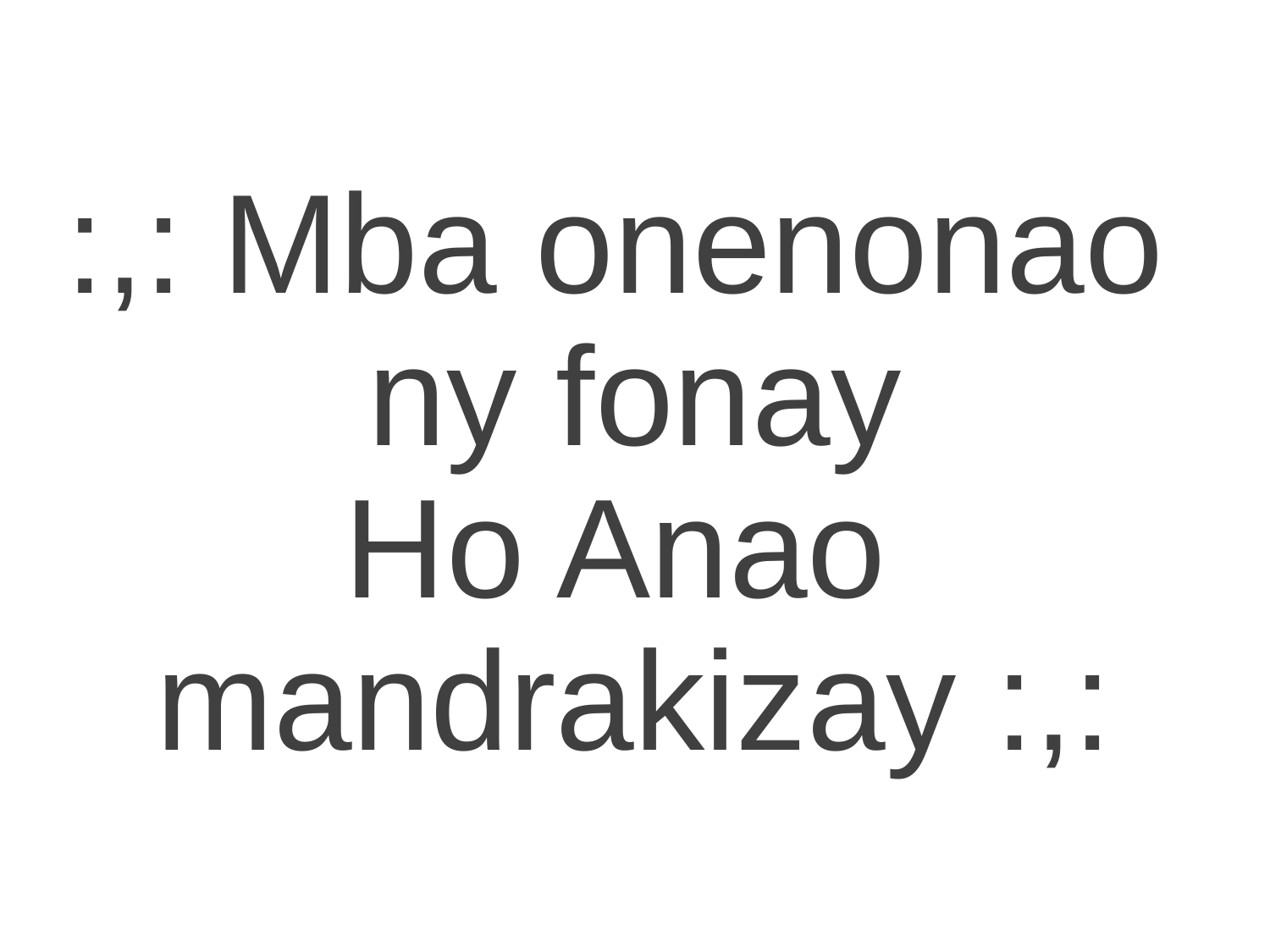

:,: Mba onenonao
ny fonay
Ho Anao
mandrakizay :,: